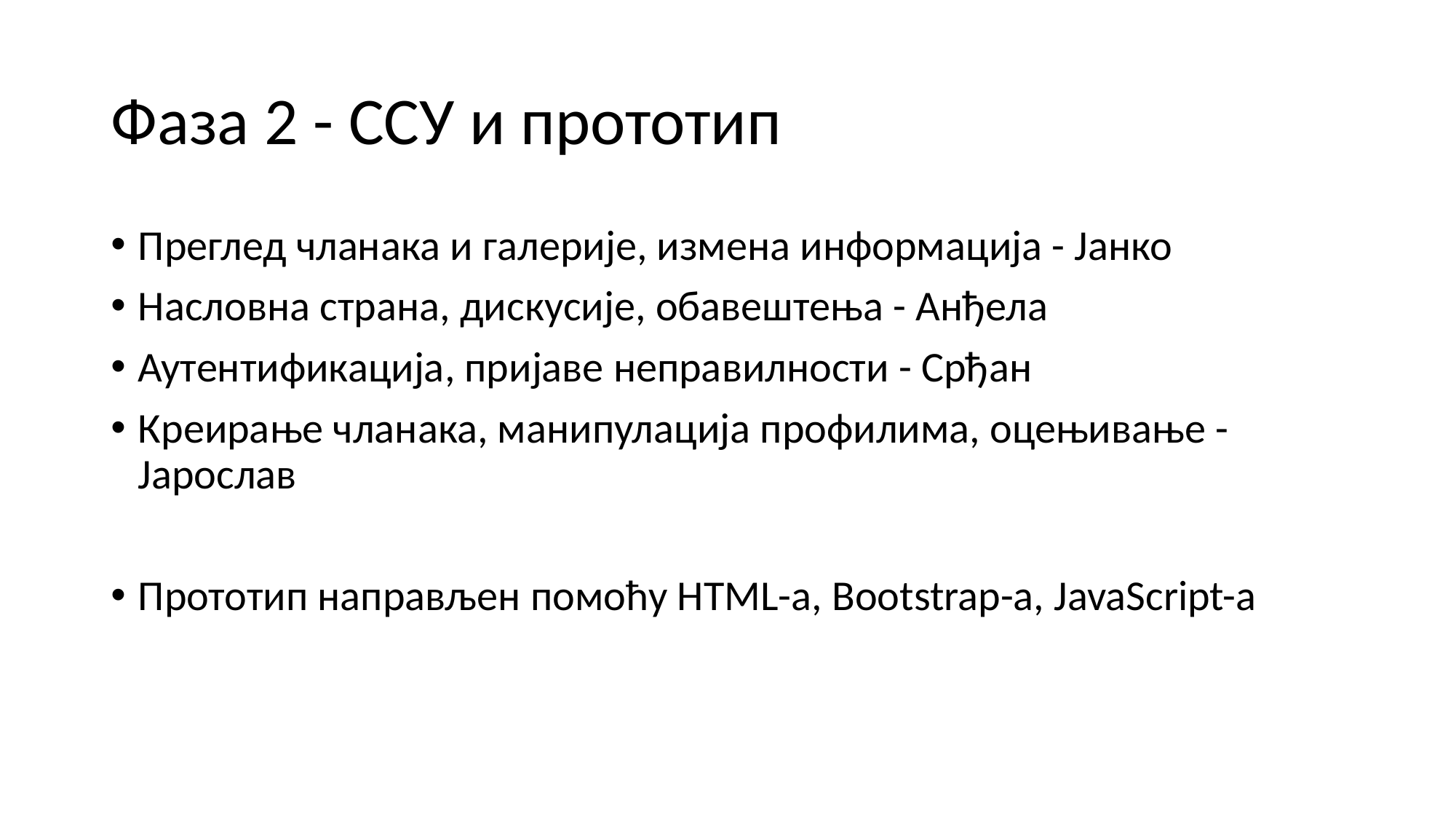

# Фаза 2 - ССУ и прототип
Преглед чланака и галерије, измена информација - Јанко
Насловна страна, дискусије, обавештења - Анђела
Аутентификација, пријаве неправилности - Срђан
Креирање чланака, манипулација профилима, оцењивање - Јарослав

Прототип направљен помоћу HTML-a, Bootstrap-a, JavaScript-a